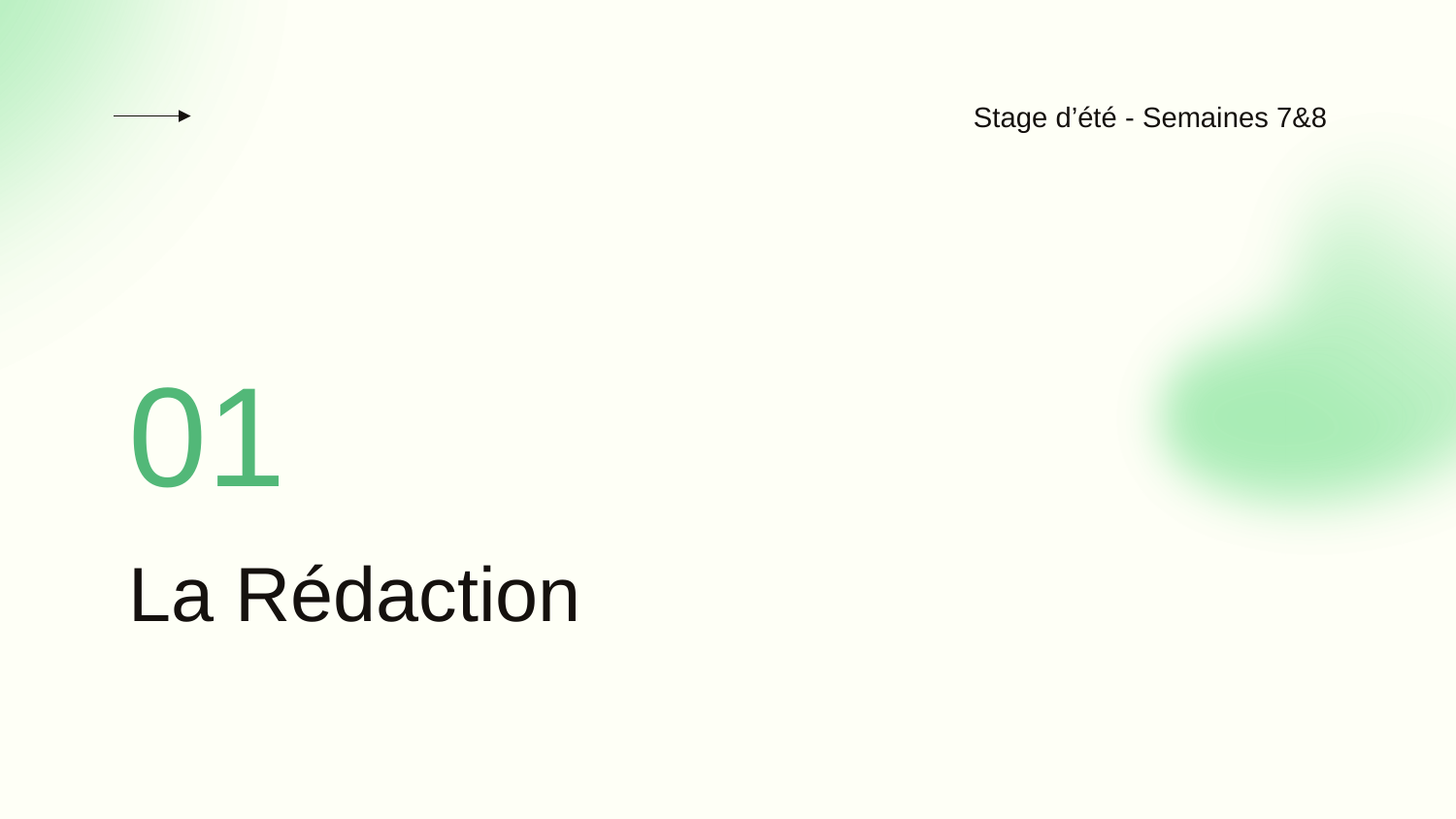

Stage d’été - Semaines 7&8
01
# La Rédaction